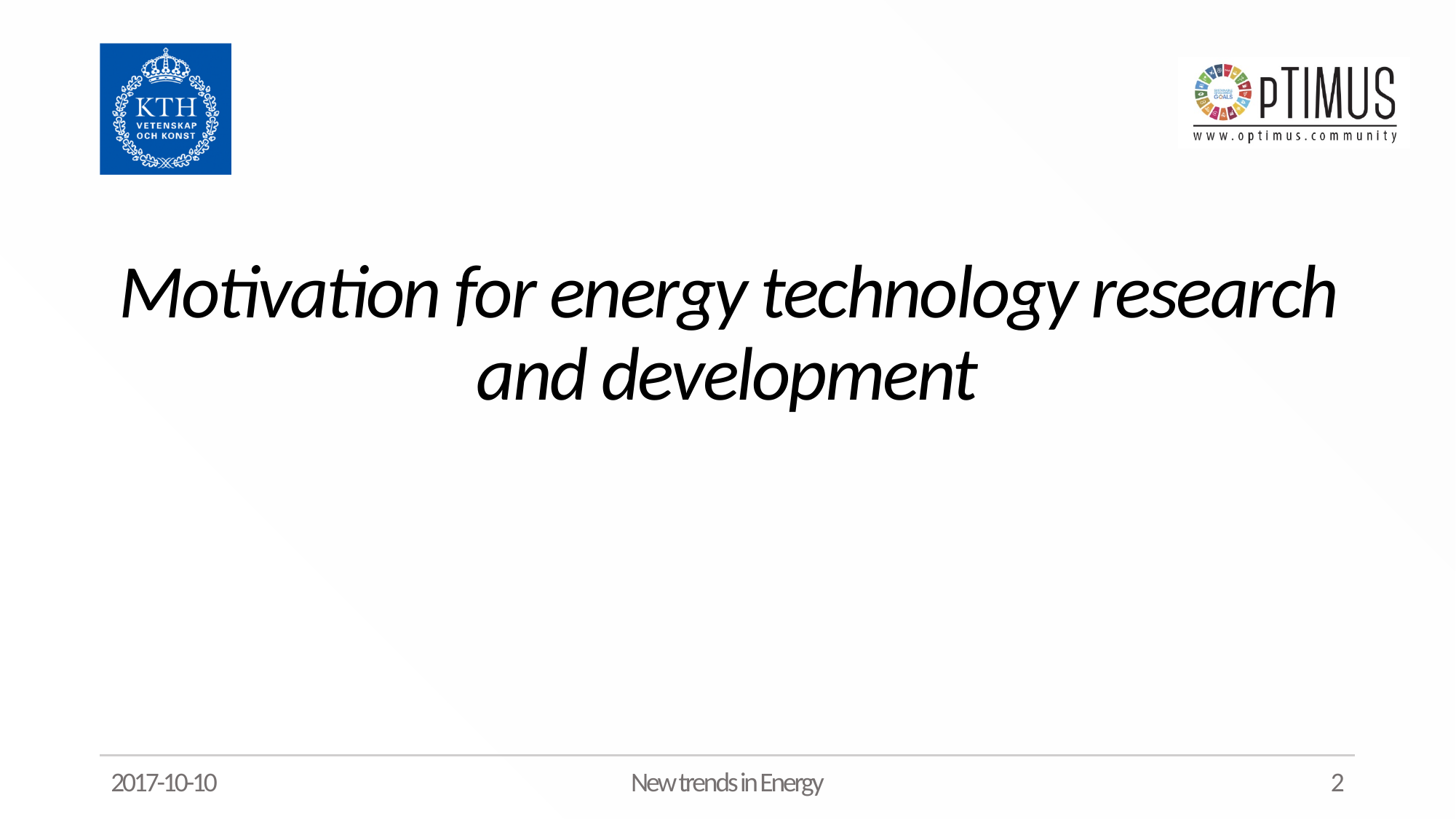

# Motivation for energy technology research and development
2017-10-10
New trends in Energy
2